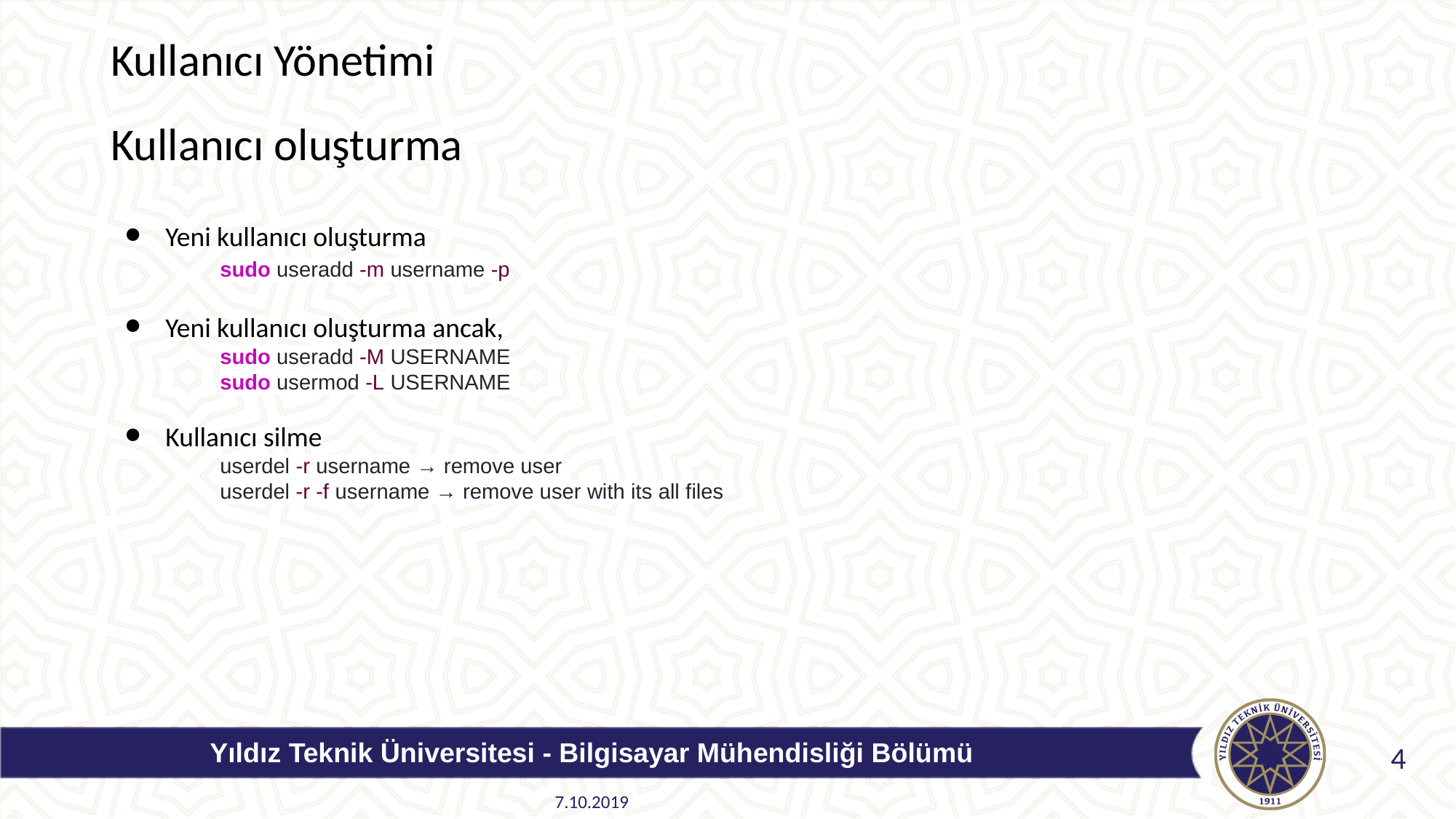

# Kullanıcı Yönetimi
Kullanıcı oluşturma

Yeni kullanıcı oluşturma
sudo useradd -m username -p

Yeni kullanıcı oluşturma ancak,
sudo useradd -M USERNAME
sudo usermod -L USERNAME

Kullanıcı silme
userdel -r username → remove user
userdel -r -f username → remove user with its all files

Yıldız Teknik Üniversitesi - Bilgisayar Mühendisliği Bölümü
4
7.10.2019